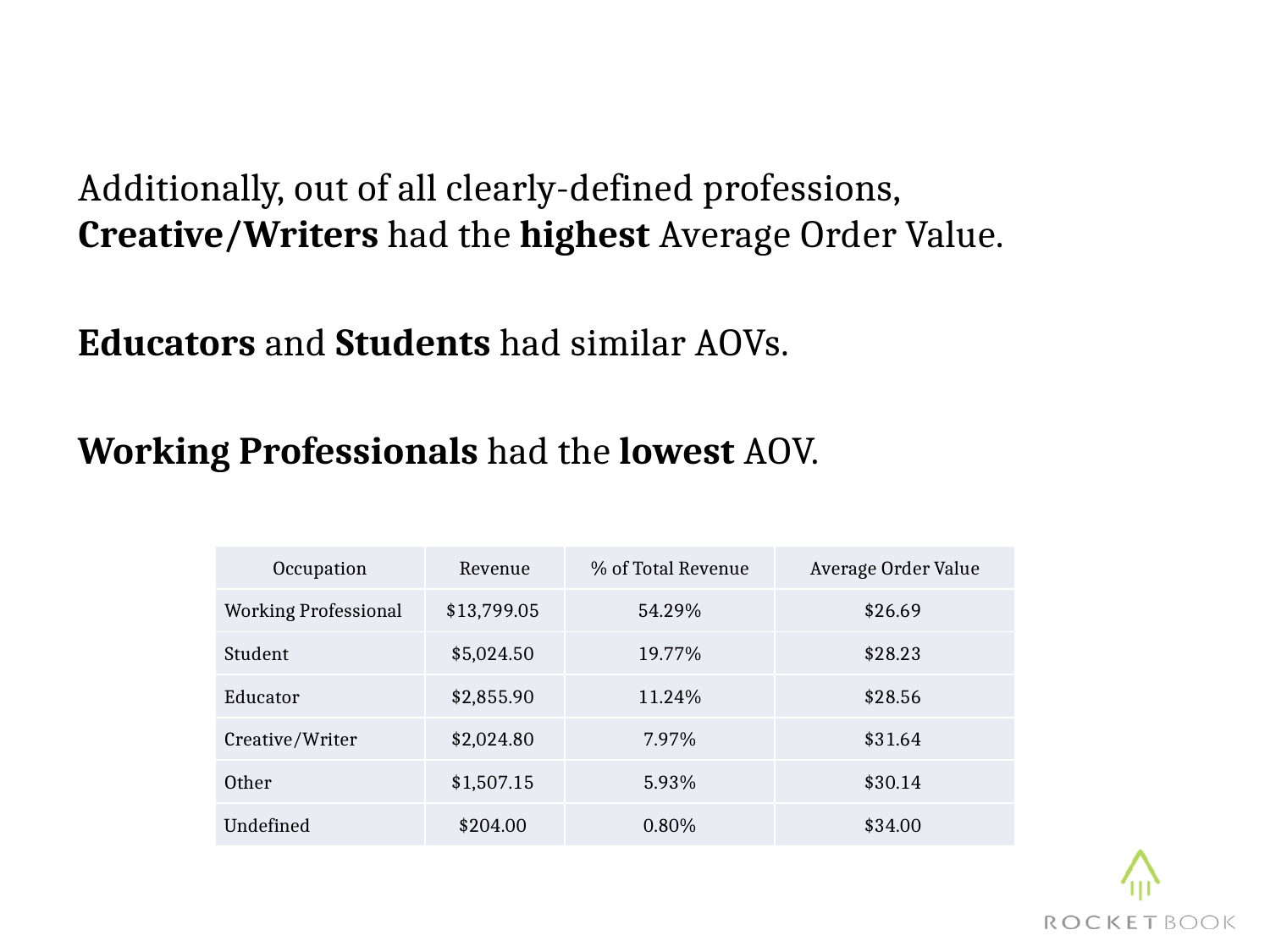

Additionally, out of all clearly-defined professions, Creative/Writers had the highest Average Order Value.

Educators and Students had similar AOVs.

Working Professionals had the lowest AOV.
| Occupation | Revenue | % of Total Revenue | Average Order Value |
| --- | --- | --- | --- |
| Working Professional | $13,799.05 | 54.29% | $26.69 |
| Student | $5,024.50 | 19.77% | $28.23 |
| Educator | $2,855.90 | 11.24% | $28.56 |
| Creative/Writer | $2,024.80 | 7.97% | $31.64 |
| Other | $1,507.15 | 5.93% | $30.14 |
| Undefined | $204.00 | 0.80% | $34.00 |